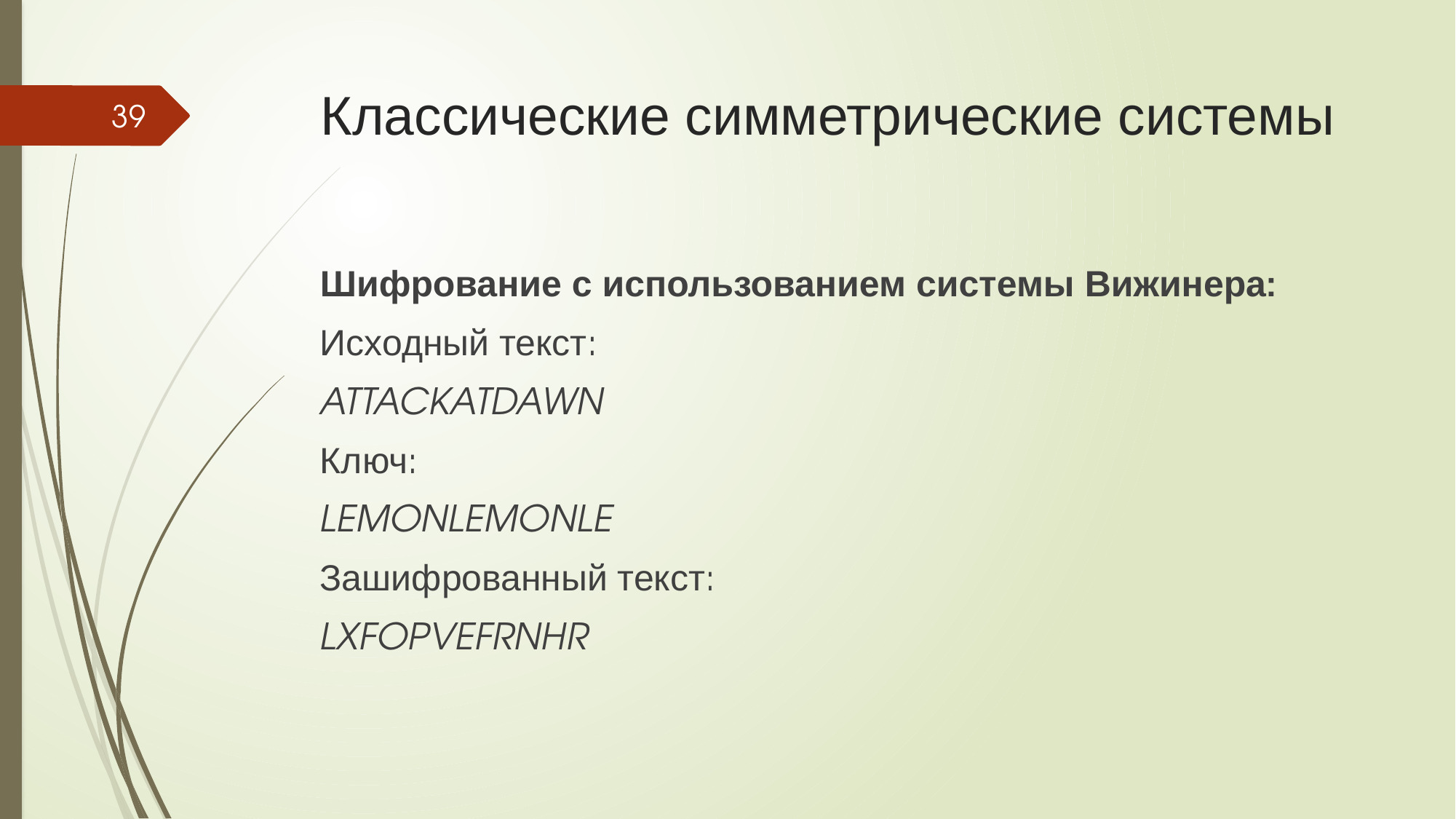

# Классические симметрические системы
39
Шифрование с использованием системы Вижинера:
Исходный текст:
ATTACKATDAWN
Ключ:
LEMONLEMONLE
Зашифрованный текст:
LXFOPVEFRNHR